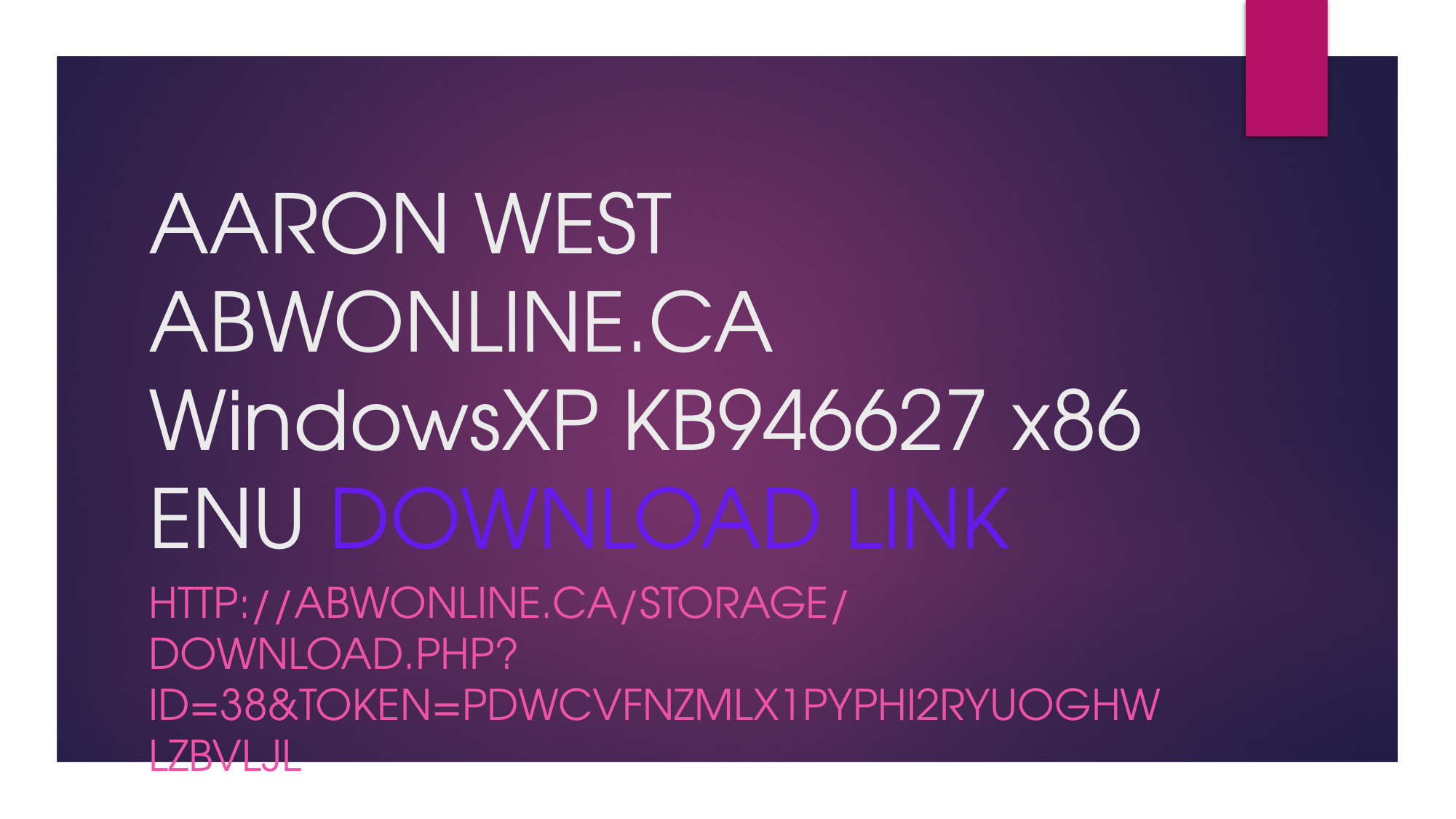

# AARON WEST ABWONLINE.CA WindowsXP KB946627 x86 ENU DOWNLOAD LINK
http://abwonline.ca/storage/download.php?id=38&token=pdWCvFnzMLX1PYphi2ryuOgHWlzbvLjL